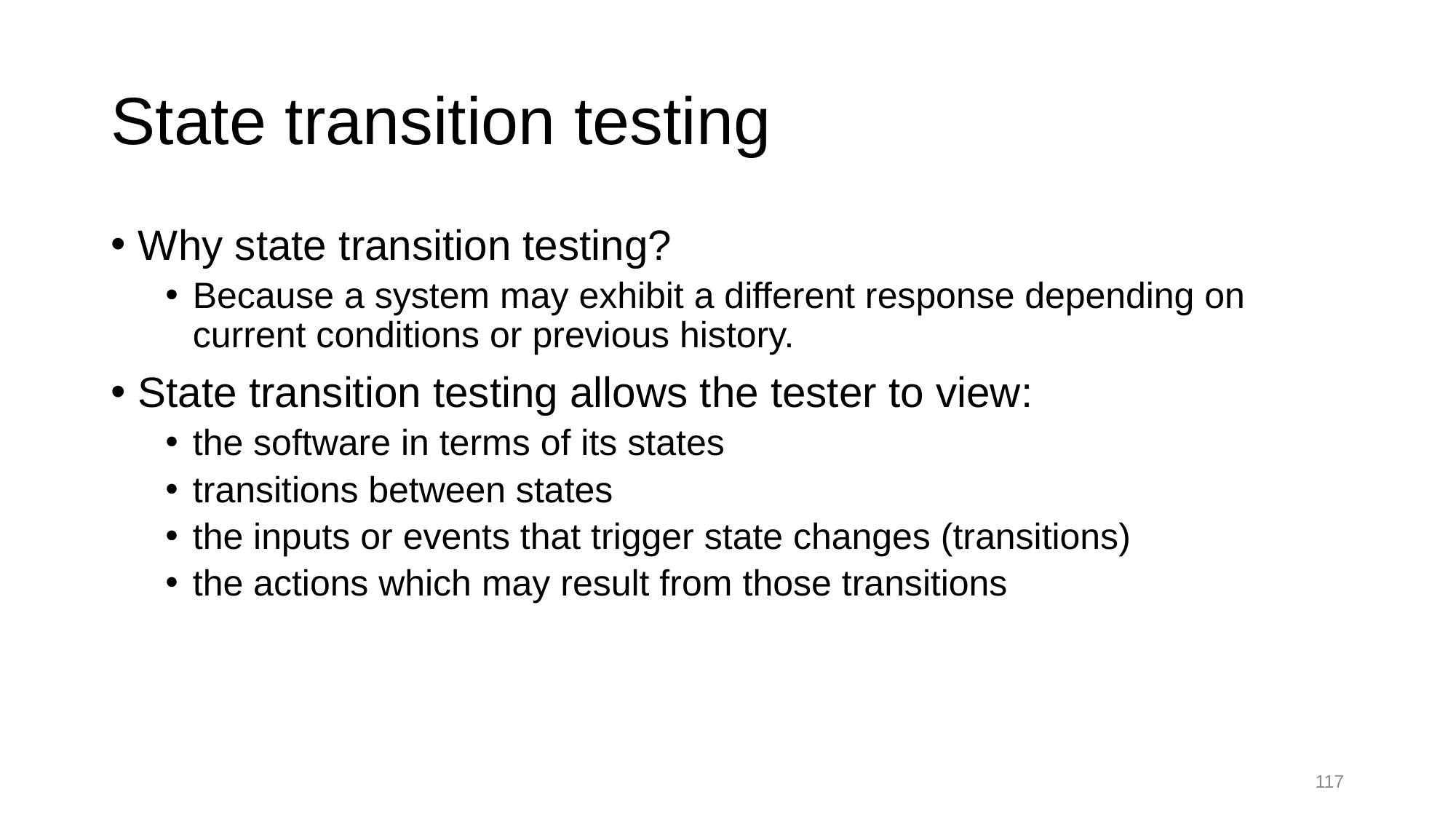

# State transition testing
Why state transition testing?
Because a system may exhibit a different response depending on current conditions or previous history.
State transition testing allows the tester to view:
the software in terms of its states
transitions between states
the inputs or events that trigger state changes (transitions)
the actions which may result from those transitions

117